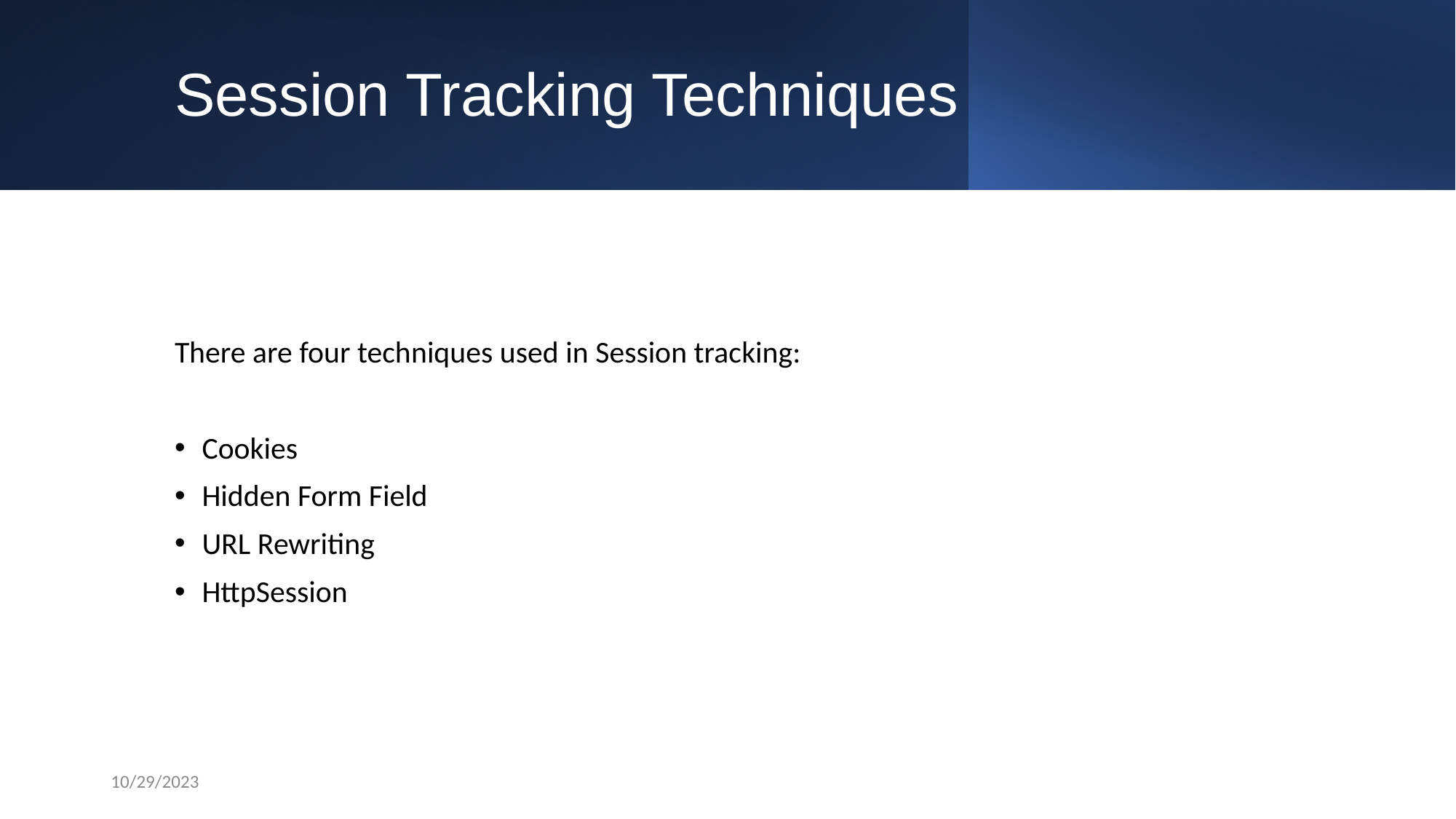

# Session Tracking Techniques
There are four techniques used in Session tracking:

Cookies
Hidden Form Field
URL Rewriting
HttpSession

10/29/2023
32